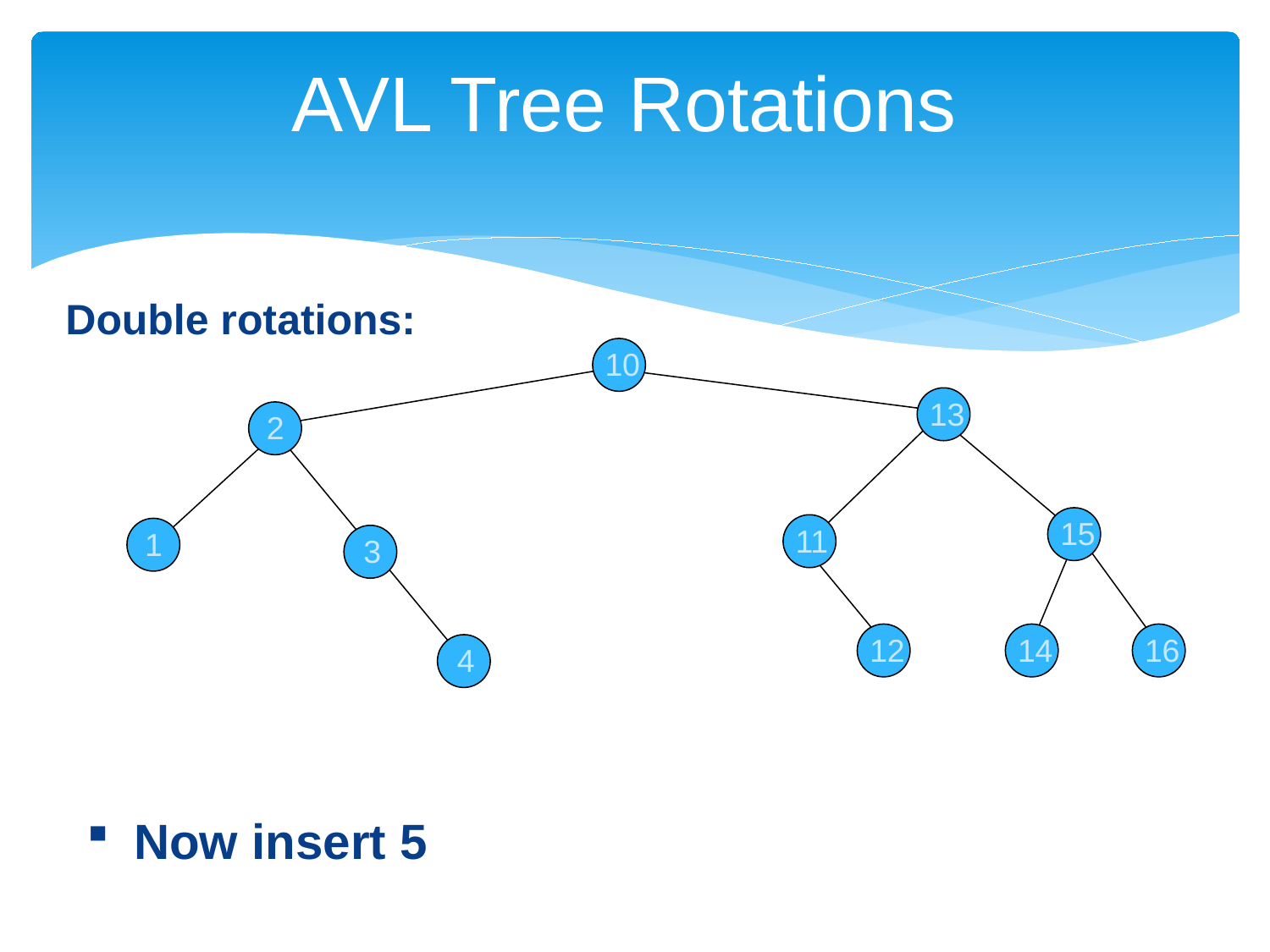

# AVL Tree Rotations
Double rotations:

10

13

2

15

11

1

3

12

14

16

4
Now insert 5